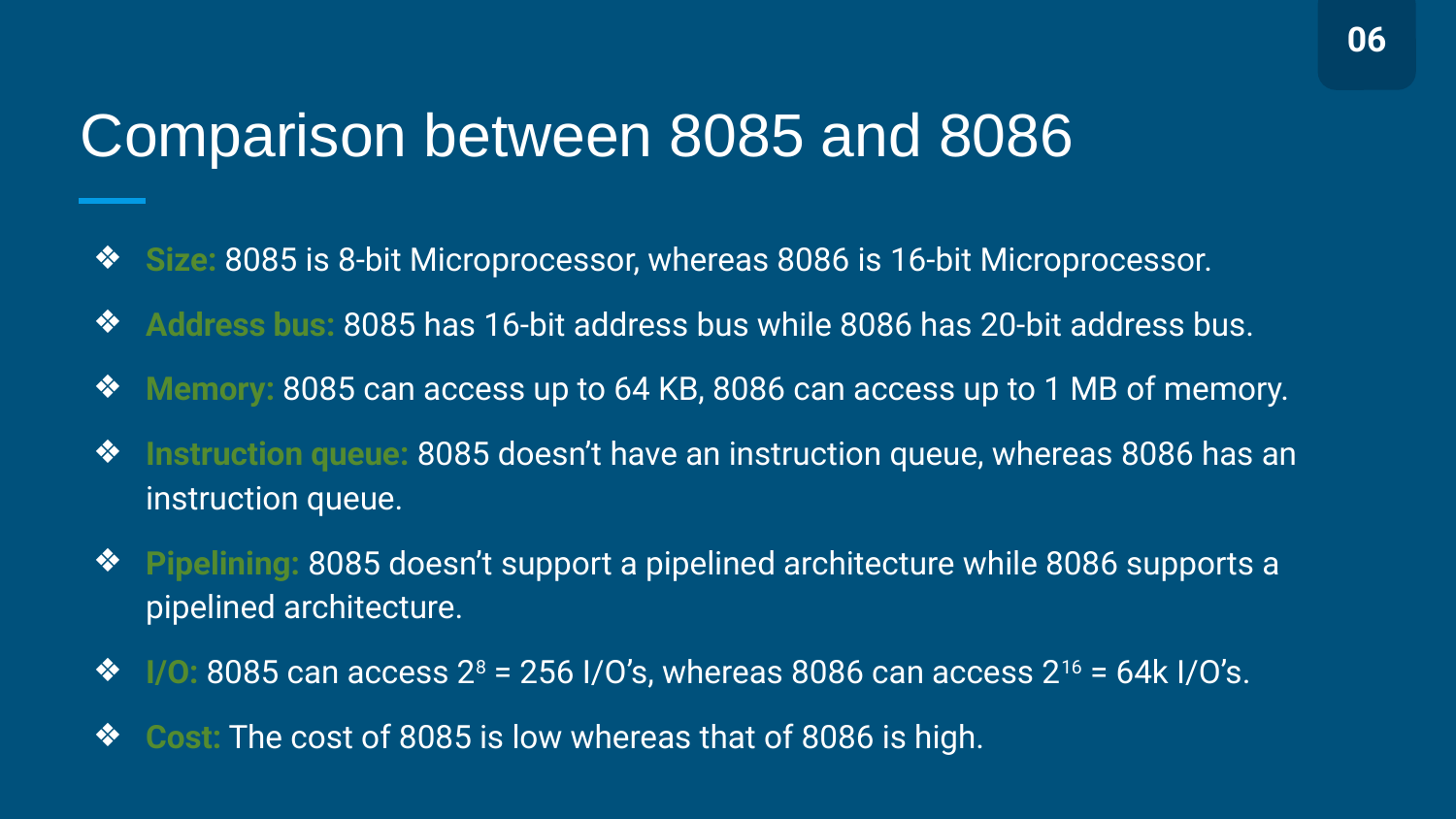

06
# Comparison between 8085 and 8086
Size: 8085 is 8-bit Microprocessor, whereas 8086 is 16-bit Microprocessor.
Address bus: 8085 has 16-bit address bus while 8086 has 20-bit address bus.
Memory: 8085 can access up to 64 KB, 8086 can access up to 1 MB of memory.
Instruction queue: 8085 doesn’t have an instruction queue, whereas 8086 has an instruction queue.
Pipelining: 8085 doesn’t support a pipelined architecture while 8086 supports a pipelined architecture.
I/O: 8085 can access 28 = 256 I/O’s, whereas 8086 can access 216 = 64k I/O’s.
Cost: The cost of 8085 is low whereas that of 8086 is high.